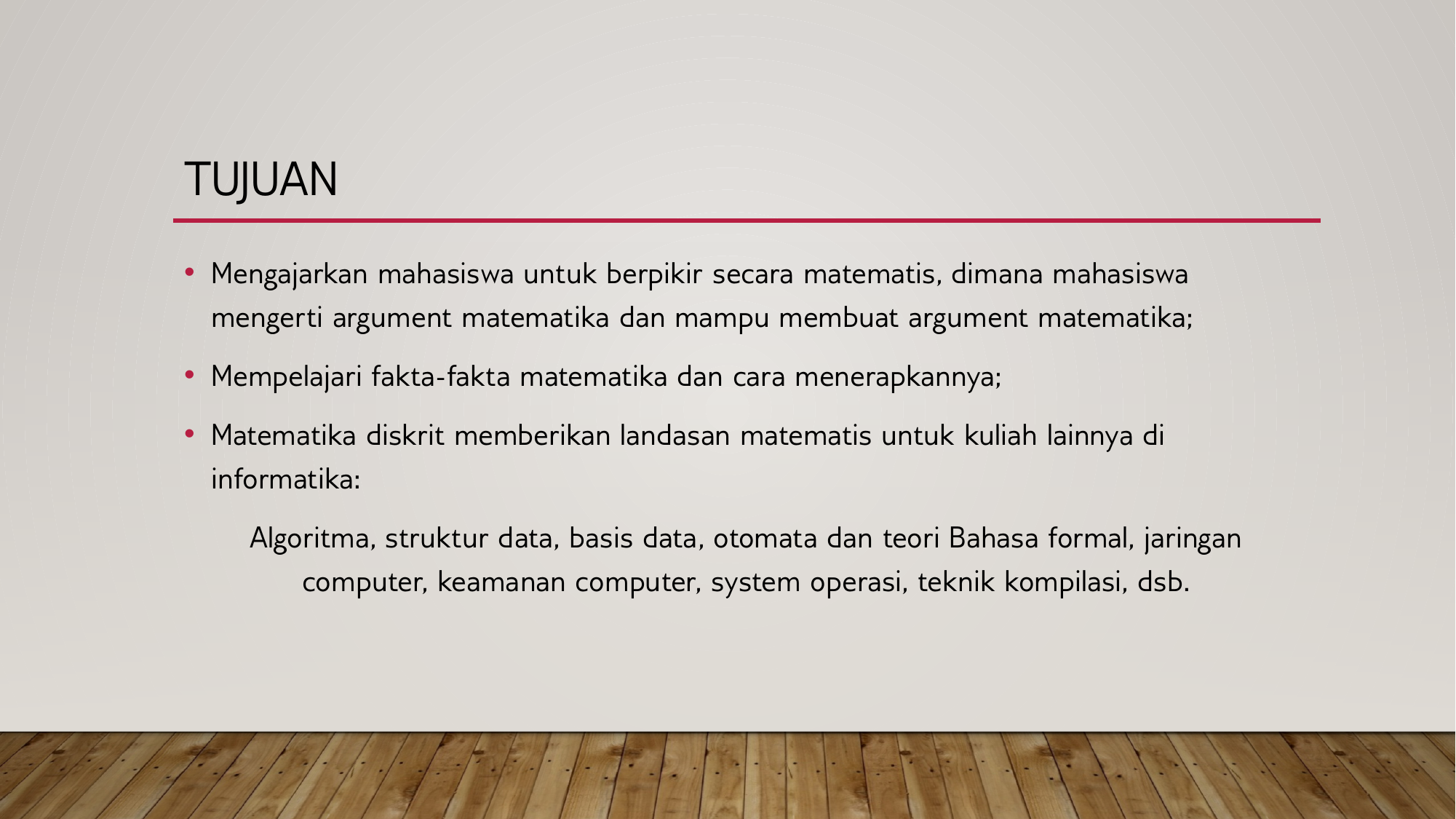

# tujuan
Mengajarkan mahasiswa untuk berpikir secara matematis, dimana mahasiswa mengerti argument matematika dan mampu membuat argument matematika;
Mempelajari fakta-fakta matematika dan cara menerapkannya;
Matematika diskrit memberikan landasan matematis untuk kuliah lainnya di informatika:
Algoritma, struktur data, basis data, otomata dan teori Bahasa formal, jaringan computer, keamanan computer, system operasi, teknik kompilasi, dsb.